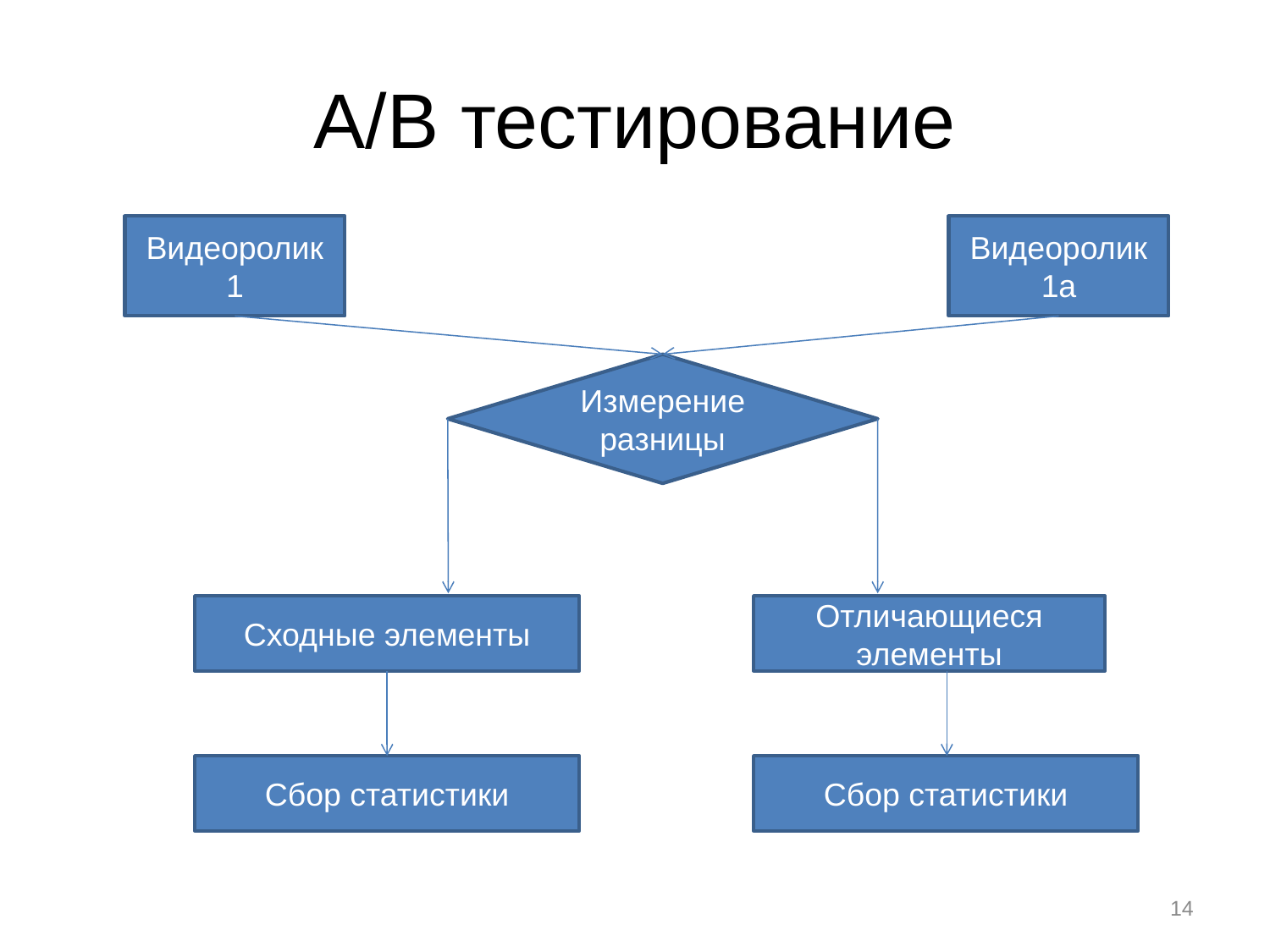

# A/B тестирование
Видеоролик 1
Видеоролик 1a
Измерение разницы
Сходные элементы
Отличающиеся элементы
Сбор статистики
Сбор статистики
14